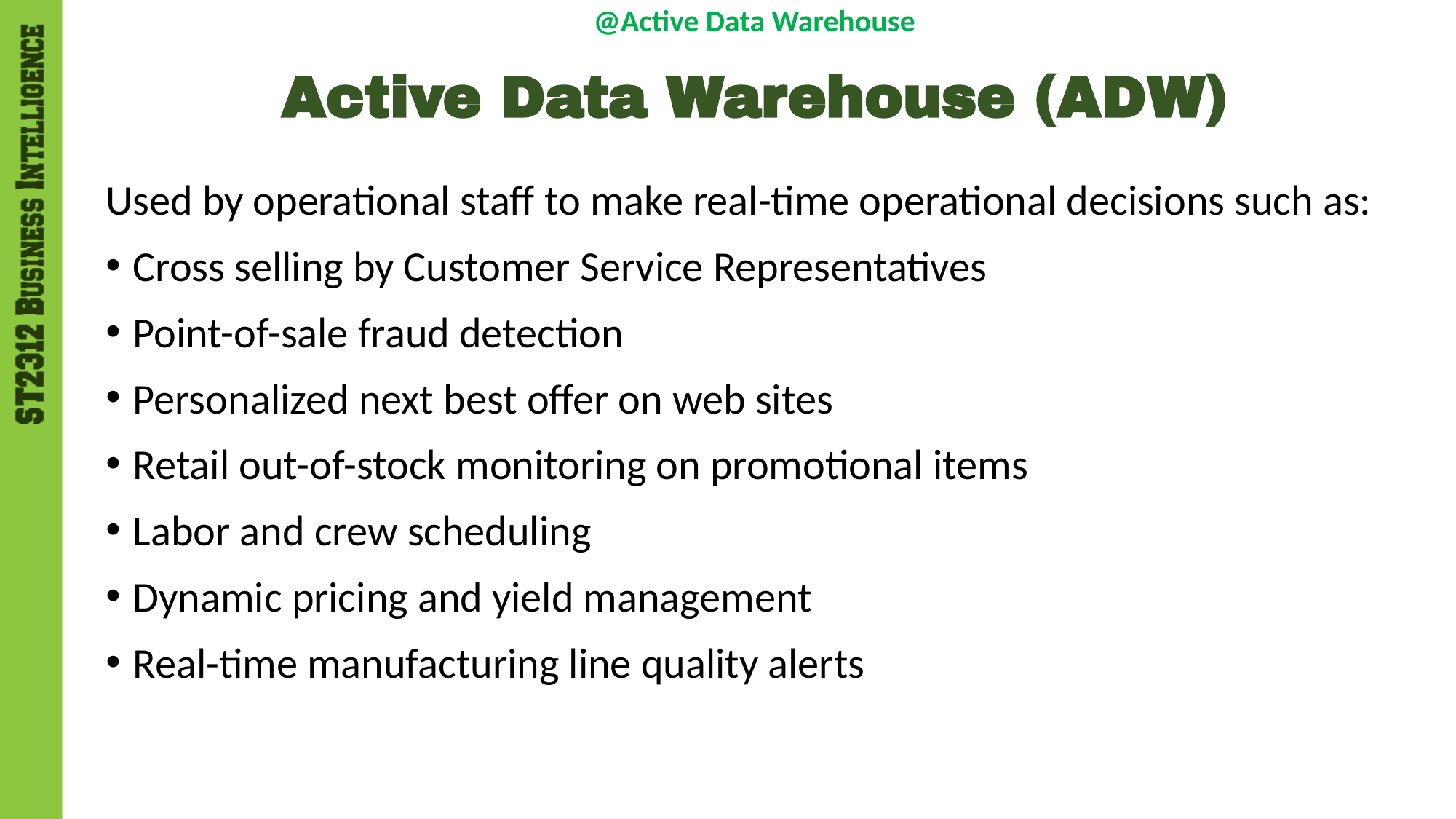

@Active Data Warehouse
# Active Data Warehouse (ADW)
Used by operational staff to make real-time operational decisions such as:
Cross selling by Customer Service Representatives
Point-of-sale fraud detection
Personalized next best offer on web sites
Retail out-of-stock monitoring on promotional items
Labor and crew scheduling
Dynamic pricing and yield management
Real-time manufacturing line quality alerts